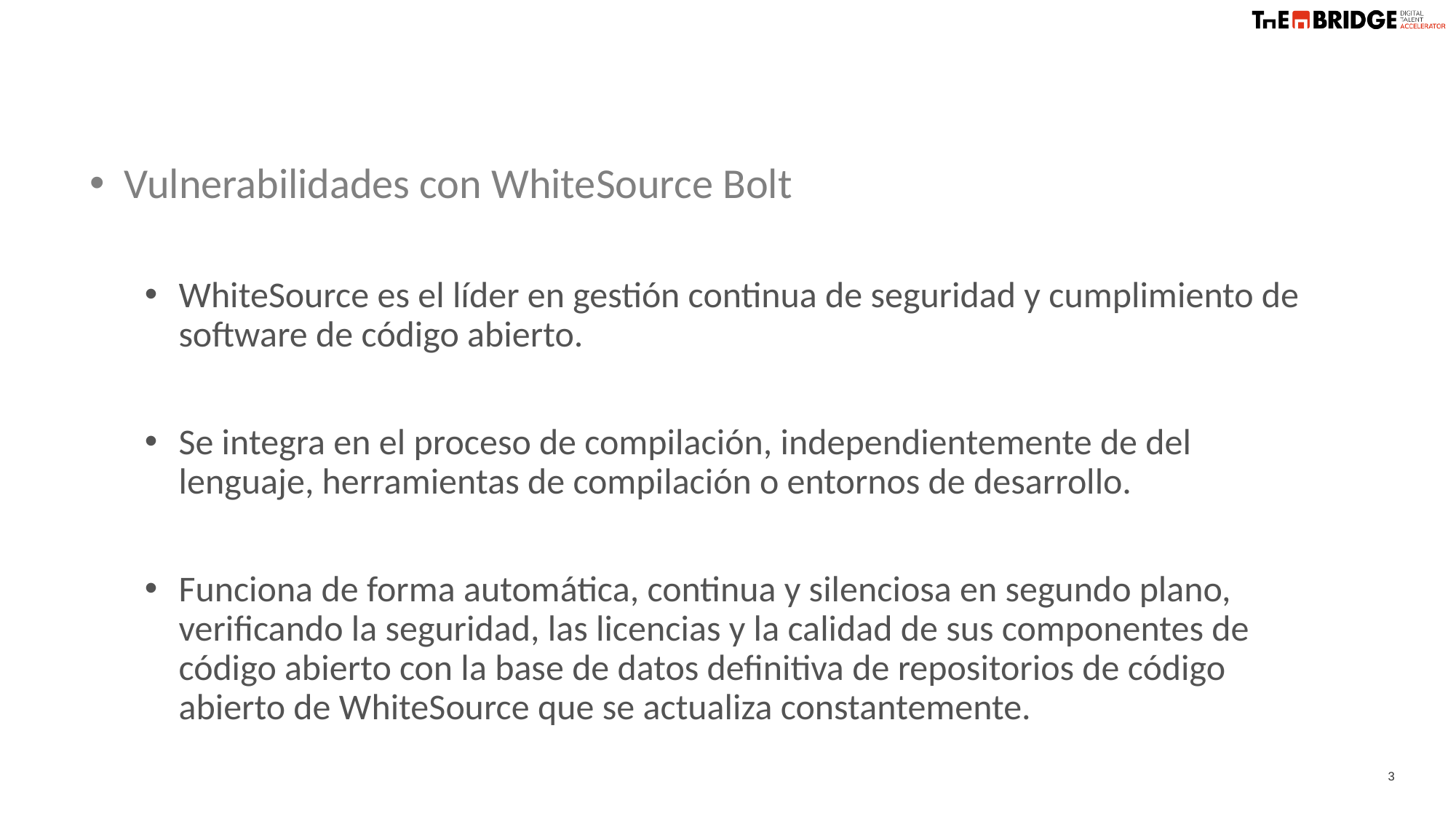

Vulnerabilidades con WhiteSource Bolt

WhiteSource es el líder en gestión continua de seguridad y cumplimiento de software de código abierto.

Se integra en el proceso de compilación, independientemente de del lenguaje, herramientas de compilación o entornos de desarrollo.

Funciona de forma automática, continua y silenciosa en segundo plano, verificando la seguridad, las licencias y la calidad de sus componentes de código abierto con la base de datos definitiva de repositorios de código abierto de WhiteSource que se actualiza constantemente.